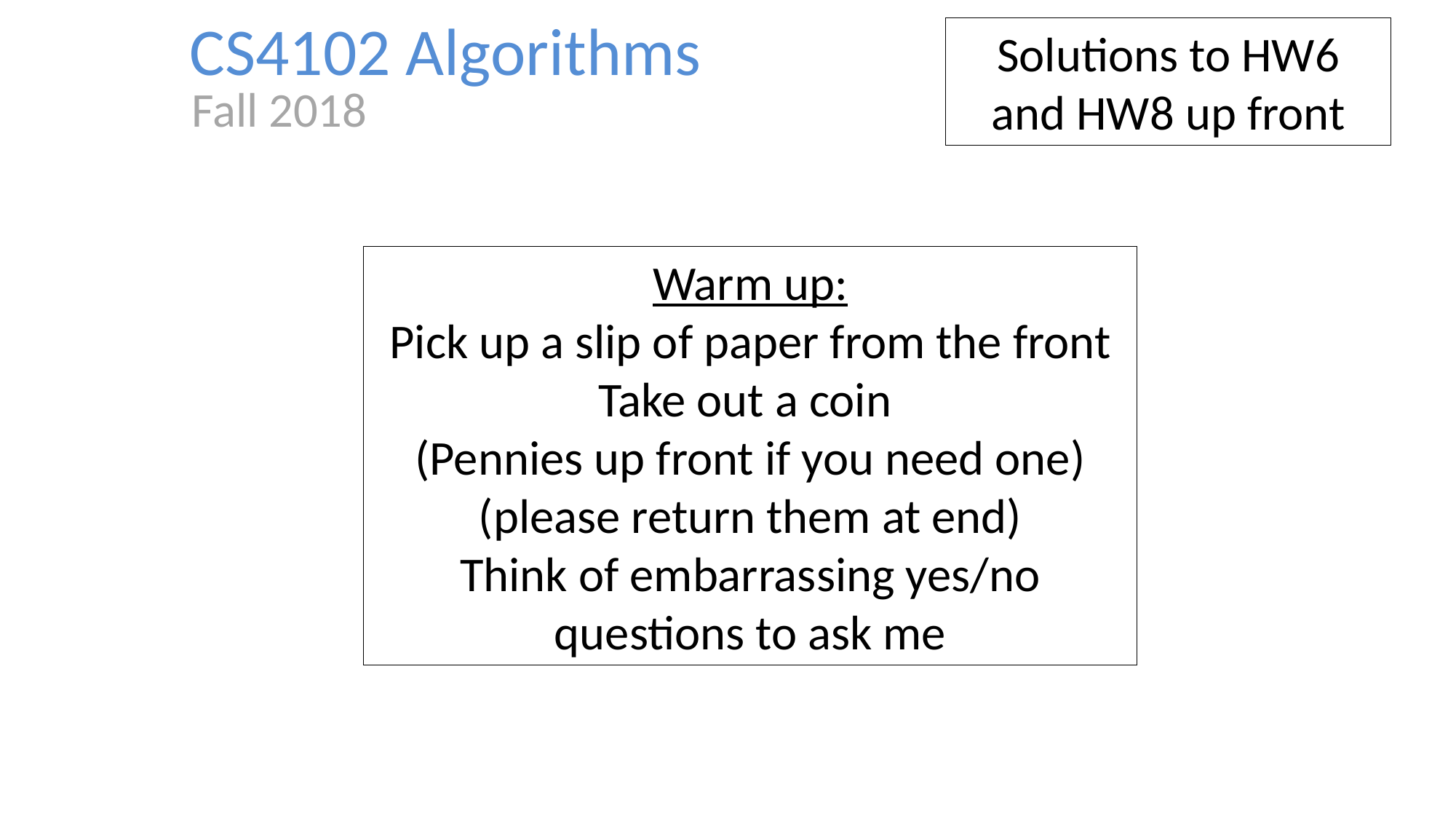

CS4102 Algorithms
Solutions to HW6 and HW8 up front
Fall 2018
Warm up:
Pick up a slip of paper from the front
Take out a coin
(Pennies up front if you need one)
(please return them at end)
Think of embarrassing yes/no questions to ask me